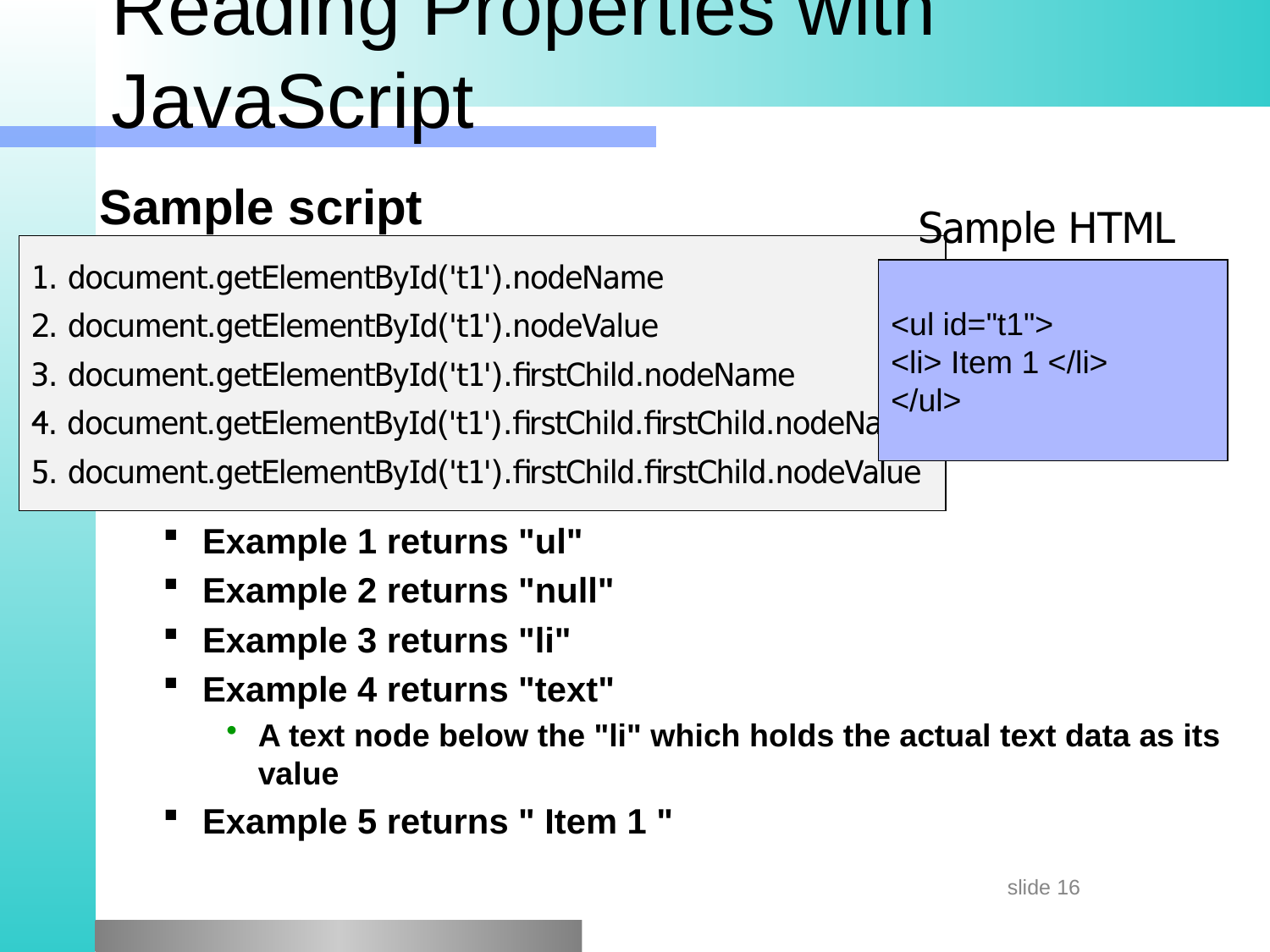

# Reading Properties with JavaScript
Sample script

Example 1 returns "ul"
Example 2 returns "null"
Example 3 returns "li"
Example 4 returns "text"
A text node below the "li" which holds the actual text data as its value
Example 5 returns " Item 1 "
Sample HTML
1. document.getElementById('t1').nodeName
2. document.getElementById('t1').nodeValue
3. document.getElementById('t1').firstChild.nodeName
4. document.getElementById('t1').firstChild.firstChild.nodeName
5. document.getElementById('t1').firstChild.firstChild.nodeValue
<ul id="t1">
<li> Item 1 </li>
</ul>
slide 16